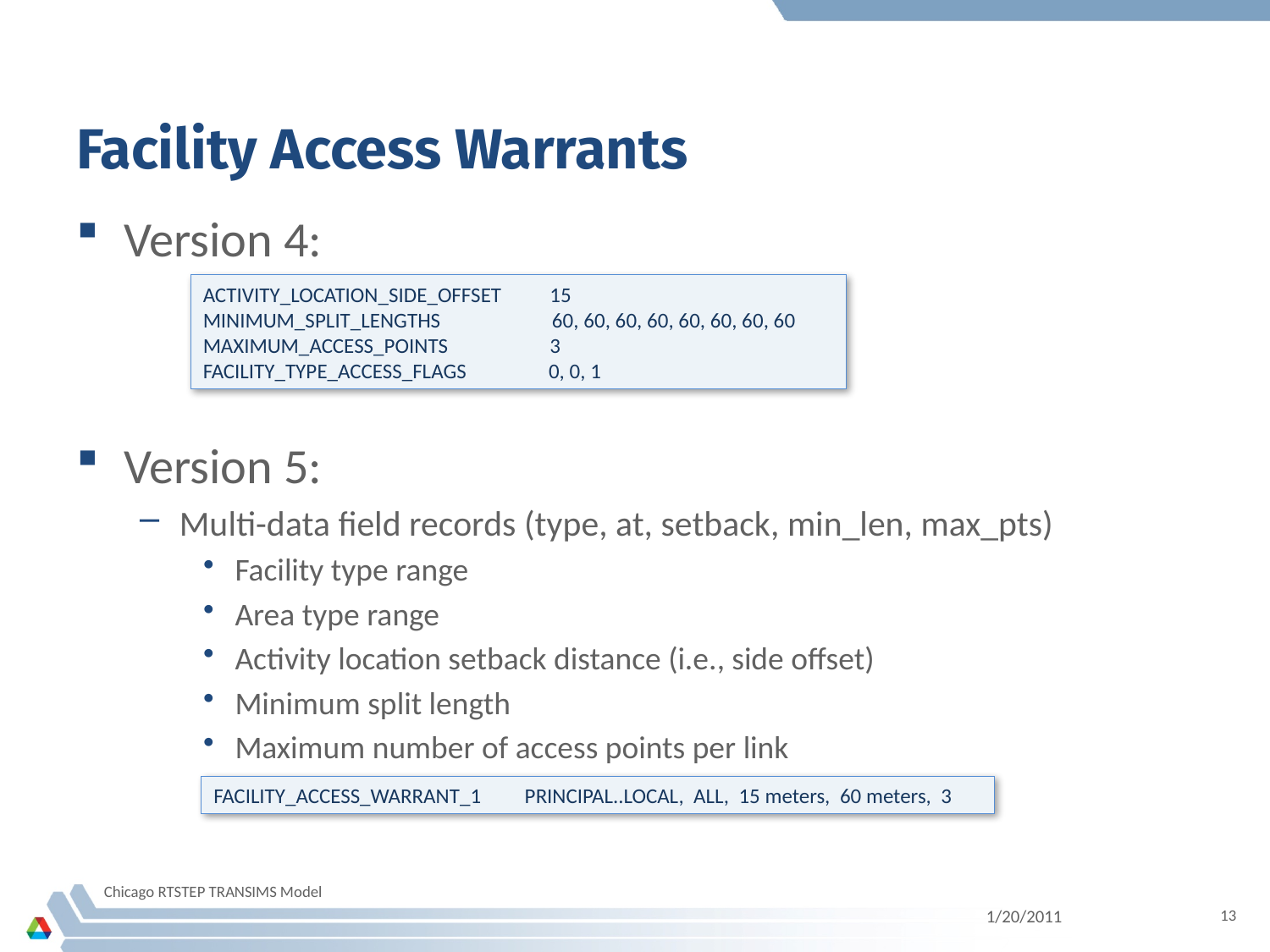

# Facility Access Warrants
Version 4:

Version 5:
Multi-data field records (type, at, setback, min_len, max_pts)
Facility type range
Area type range
Activity location setback distance (i.e., side offset)
Minimum split length
Maximum number of access points per link

ACTIVITY_LOCATION_SIDE_OFFSET          15
MINIMUM_SPLIT_LENGTHS                       60, 60, 60, 60, 60, 60, 60, 60
MAXIMUM_ACCESS_POINTS                     3
FACILITY_TYPE_ACCESS_FLAGS                 0, 0, 1
FACILITY_ACCESS_WARRANT_1         PRINCIPAL..LOCAL,  ALL,  15 meters,  60 meters,  3
Chicago RTSTEP TRANSIMS Model
1/20/2011
13